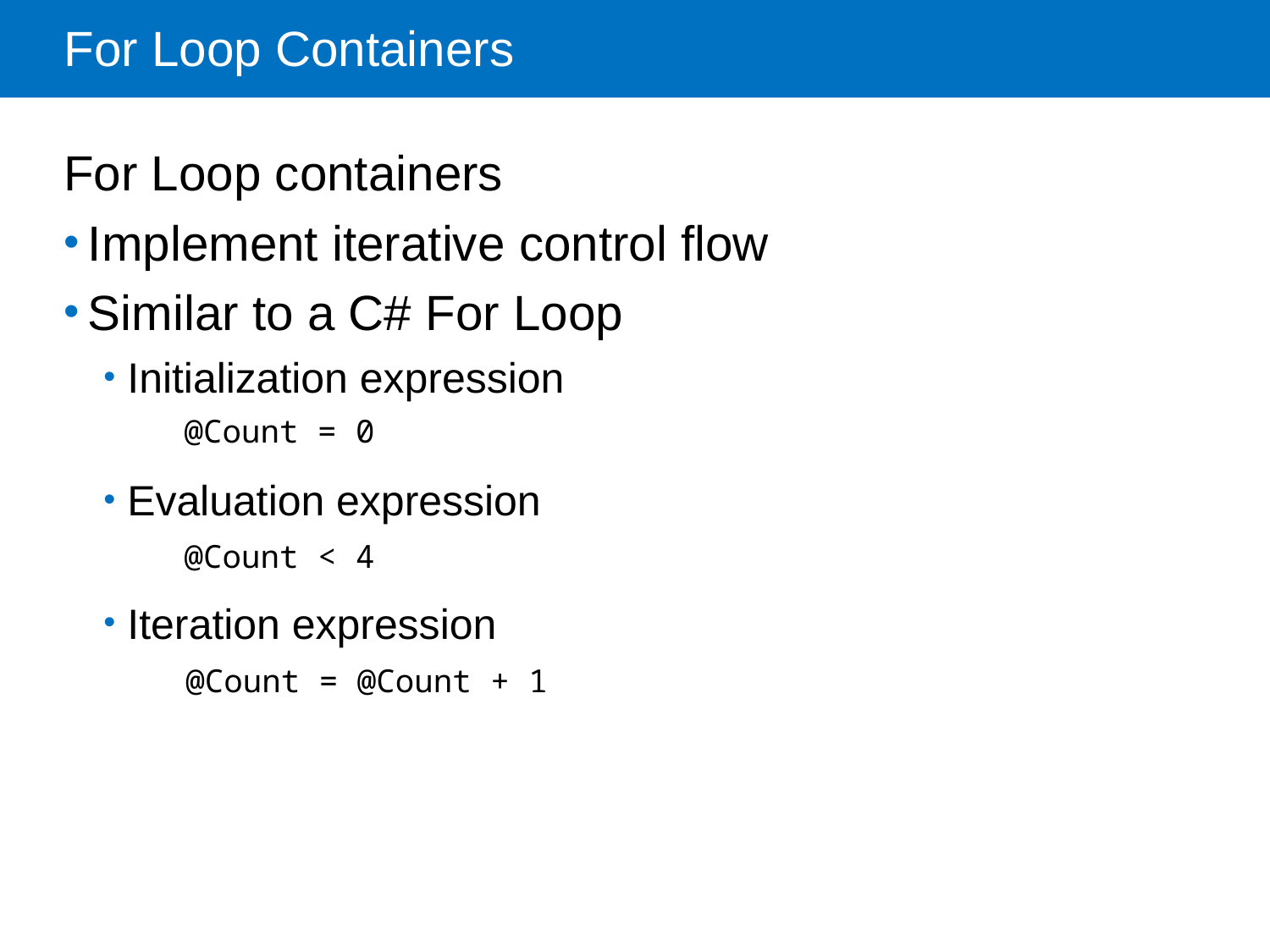

# For Loop Containers
For Loop containers
Implement iterative control flow
Similar to a C# For Loop
Initialization expression

Evaluation expression

Iteration expression

@Count = 0
@Count < 4
@Count = @Count + 1